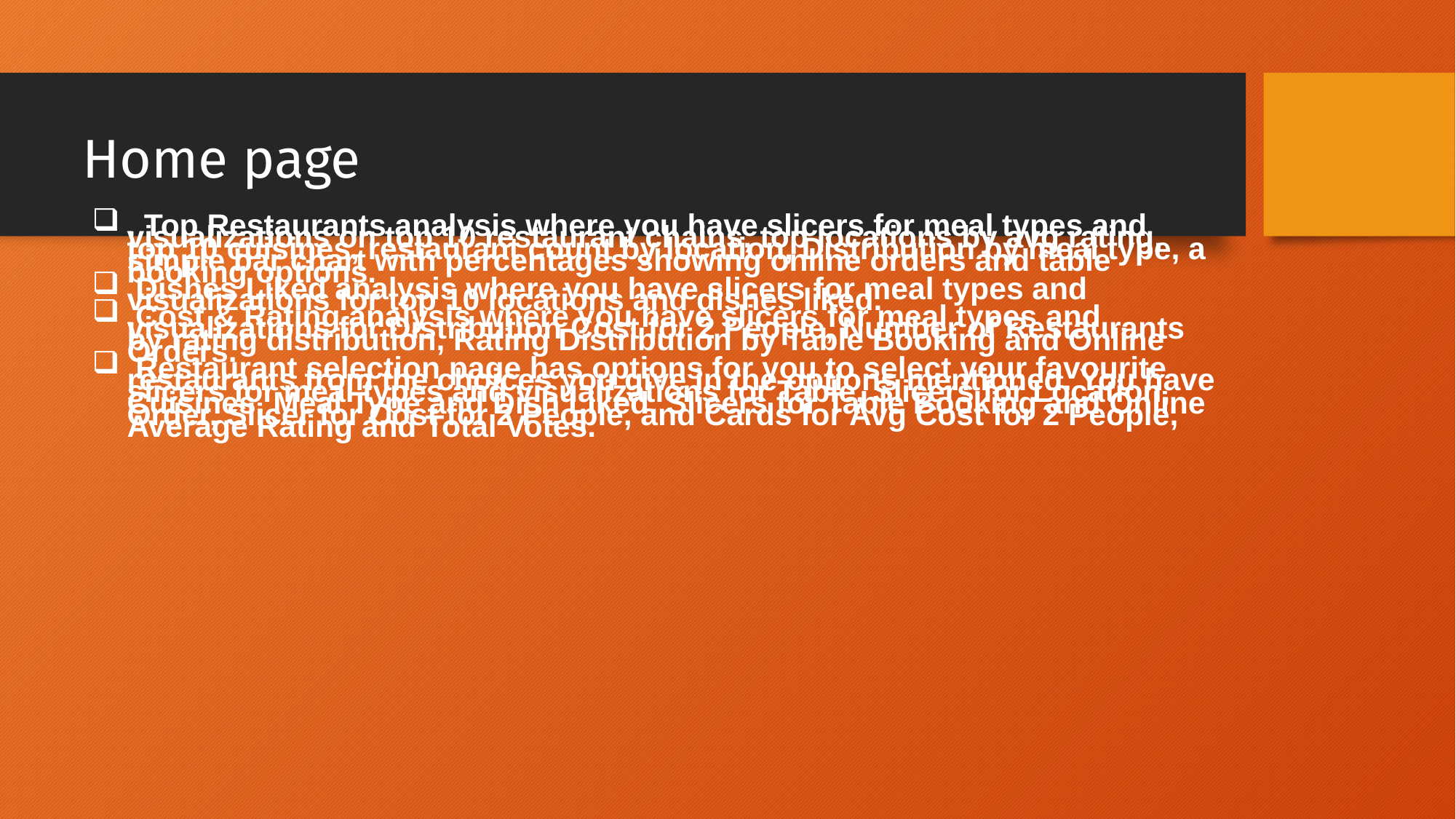

# Home page

. Top Restaurants analysis where you have slicers for meal types and visualizations on top 10 restaurant chains, top locations by avg rating, top 10 cuisines, restaurant count by location, Distribution by meal type, a simple bar chart with percentages showing online orders and table booking options.
 Dishes Liked analysis where you have slicers for meal types and visualizations for top 10 locations and dishes liked.
.Cost & Rating analysis where you have slicers for meal types and visualizations for Distribution Cost for 2 People, Number of Restaurants by rating distribution, Rating Distribution by Table Booking and Online Orders.
 Restaurant selection page has options for you to select your favourite restaurants from the choices you give in the options mentioned. You have slicers for meal types and visualizations for Table, Slicers for Location, Cuisines, Meal Type and Dish Liked, Slicers for Table Booking and Online Order, Slicer for Cost for 2 People, and Cards for Avg Cost for 2 People, Average Rating and Total Votes.